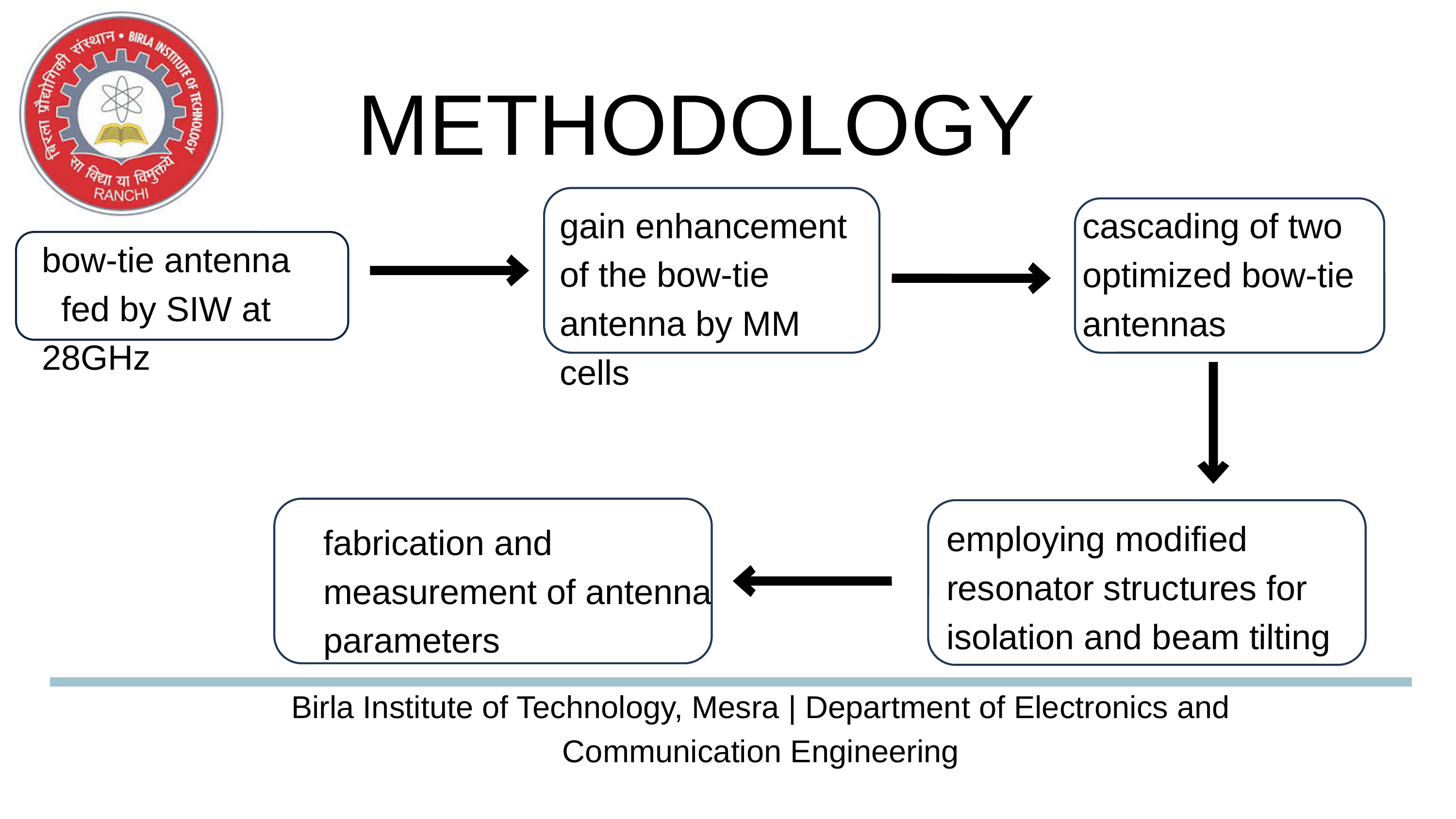

METHODOLOGY

gain enhancement of the bow-tie antenna by MM cells
cascading of two optimized bow-tie antennas

bow-tie antenna         fed by SIW at 28GHz

employing modified resonator structures for isolation and beam tilting
fabrication and measurement of antenna parameters

Birla Institute of Technology, Mesra | Department of Electronics and Communication Engineering